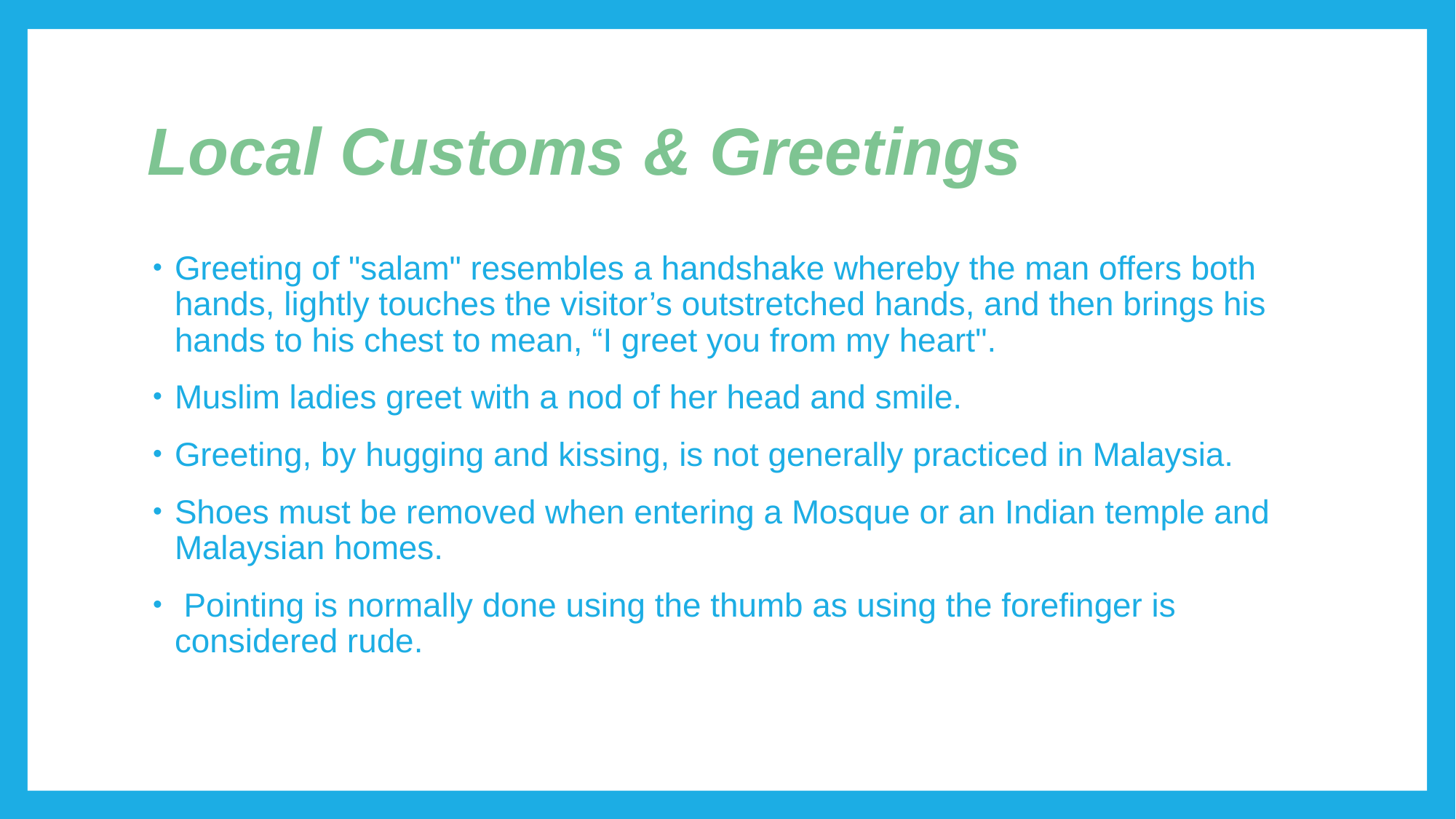

# Local Customs & Greetings
Greeting of "salam" resembles a handshake whereby the man offers both hands, lightly touches the visitor’s outstretched hands, and then brings his hands to his chest to mean, “I greet you from my heart".
Muslim ladies greet with a nod of her head and smile.
Greeting, by hugging and kissing, is not generally practiced in Malaysia.
Shoes must be removed when entering a Mosque or an Indian temple and Malaysian homes.
 Pointing is normally done using the thumb as using the forefinger is considered rude.